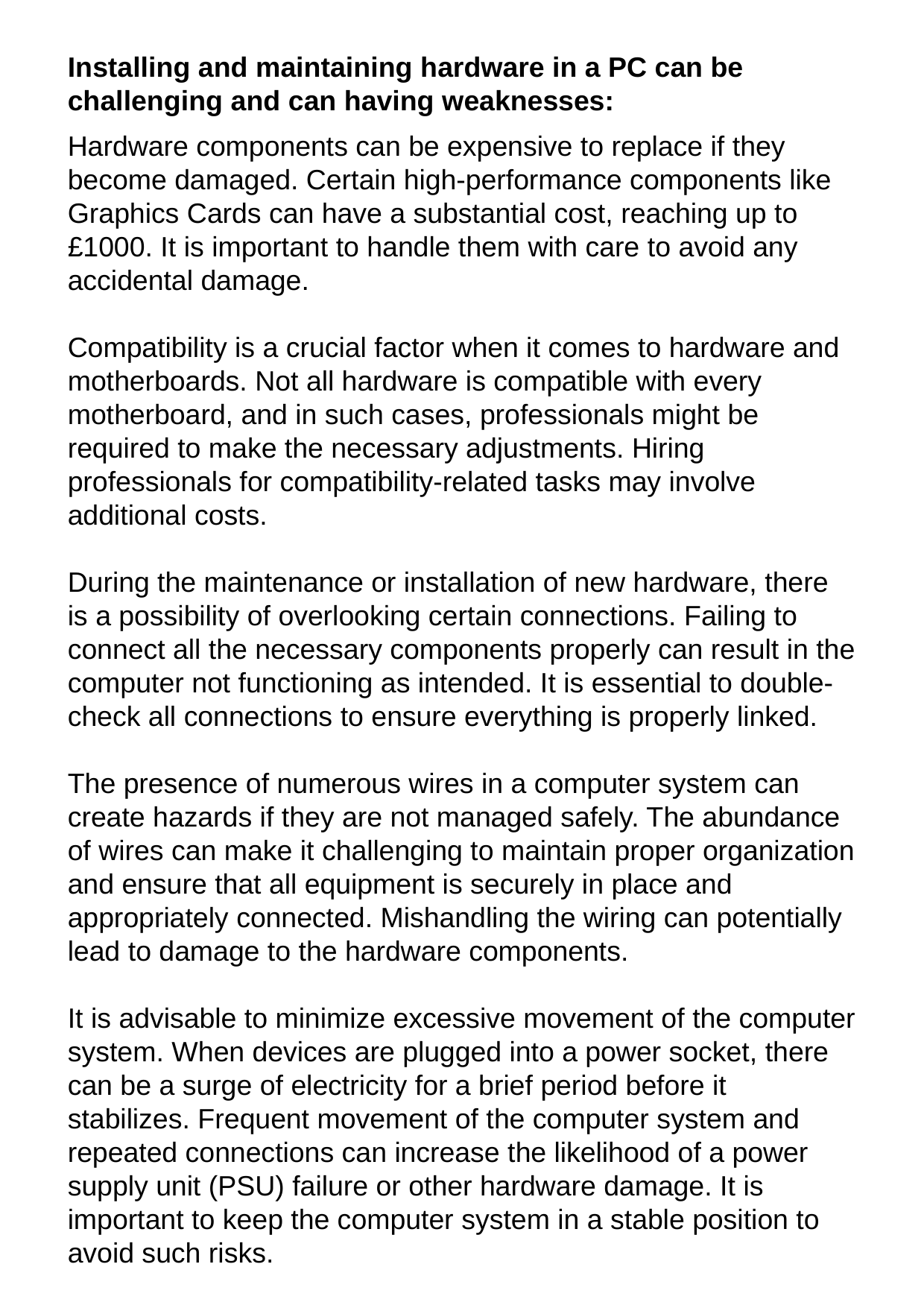

Installing and maintaining hardware in a PC can be challenging and can having weaknesses:
Hardware components can be expensive to replace if they become damaged. Certain high-performance components like Graphics Cards can have a substantial cost, reaching up to £1000. It is important to handle them with care to avoid any accidental damage.

Compatibility is a crucial factor when it comes to hardware and motherboards. Not all hardware is compatible with every motherboard, and in such cases, professionals might be required to make the necessary adjustments. Hiring professionals for compatibility-related tasks may involve additional costs.

During the maintenance or installation of new hardware, there is a possibility of overlooking certain connections. Failing to connect all the necessary components properly can result in the computer not functioning as intended. It is essential to double-check all connections to ensure everything is properly linked.

The presence of numerous wires in a computer system can create hazards if they are not managed safely. The abundance of wires can make it challenging to maintain proper organization and ensure that all equipment is securely in place and appropriately connected. Mishandling the wiring can potentially lead to damage to the hardware components.

It is advisable to minimize excessive movement of the computer system. When devices are plugged into a power socket, there can be a surge of electricity for a brief period before it stabilizes. Frequent movement of the computer system and repeated connections can increase the likelihood of a power supply unit (PSU) failure or other hardware damage. It is important to keep the computer system in a stable position to avoid such risks.